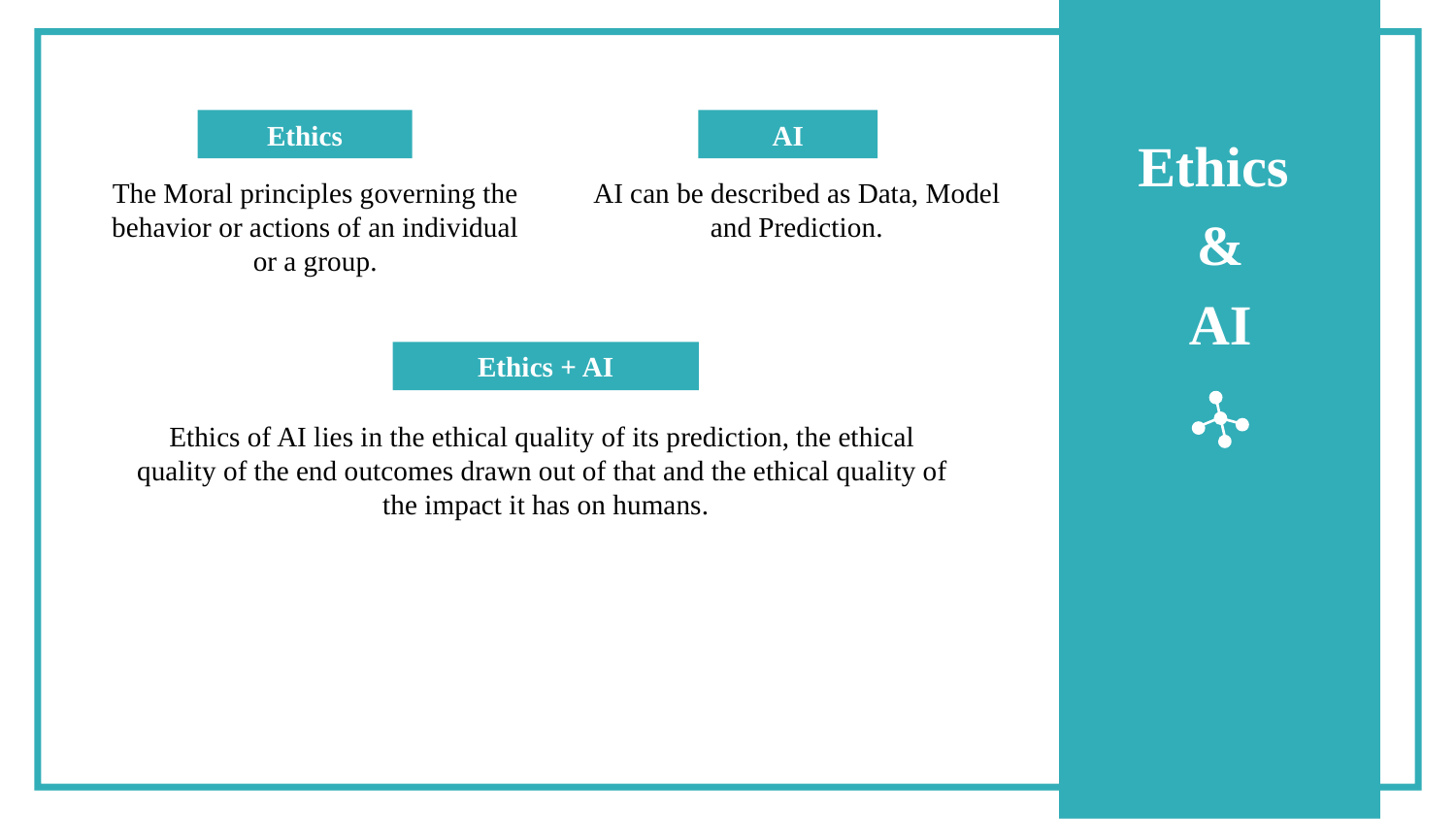

Ethics
The Moral principles governing the behavior or actions of an individual or a group.
AI
AI can be described as Data, Model and Prediction.
Ethics
&
AI
Ethics + AI

Ethics of AI lies in the ethical quality of its prediction, the ethical
quality of the end outcomes drawn out of that and the ethical quality of
the impact it has on humans.